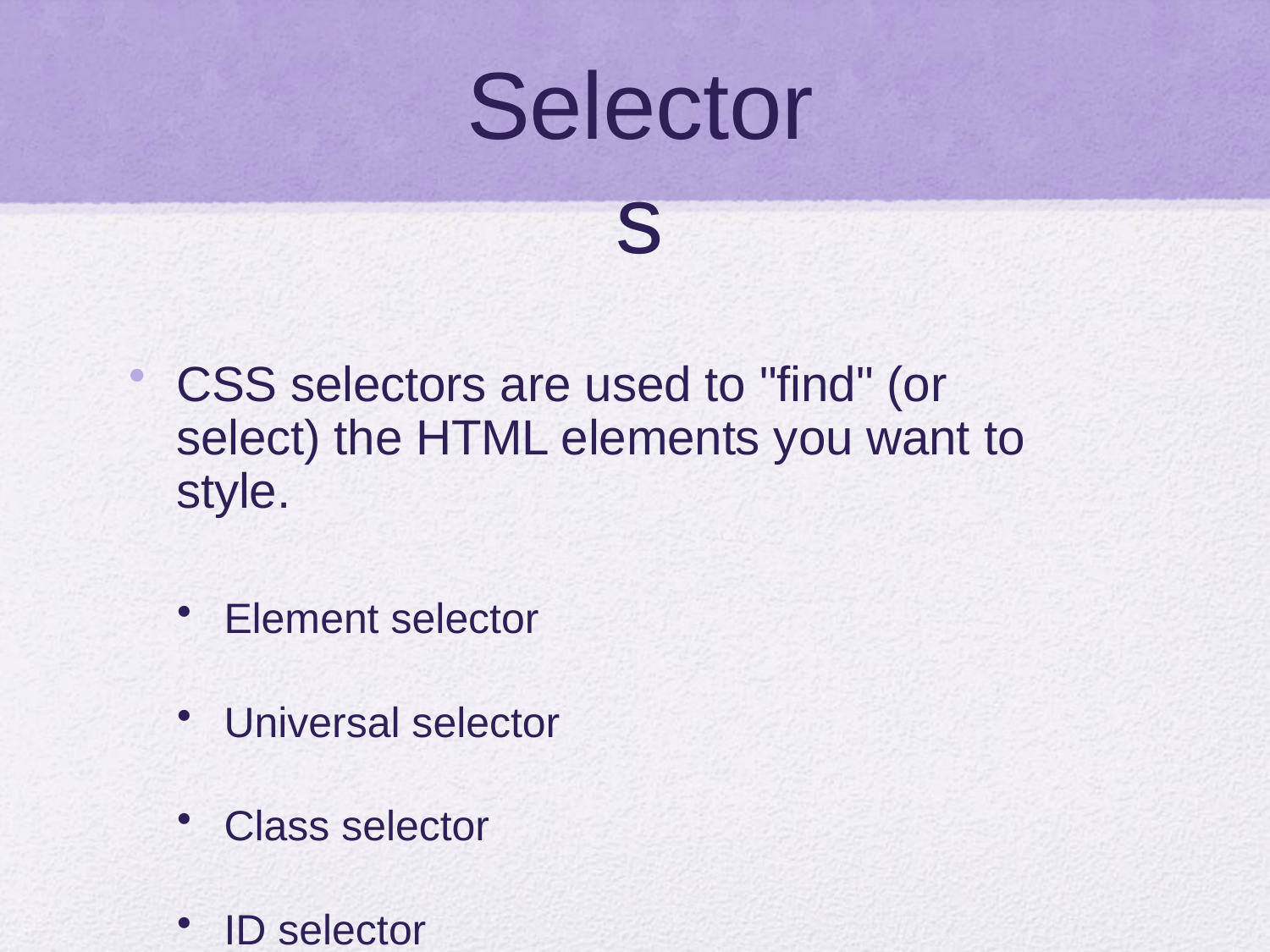

# Selectors

CSS selectors are used to "find" (or select) the HTML elements you want to style.
Element selector
Universal selector
Class selector
ID selector